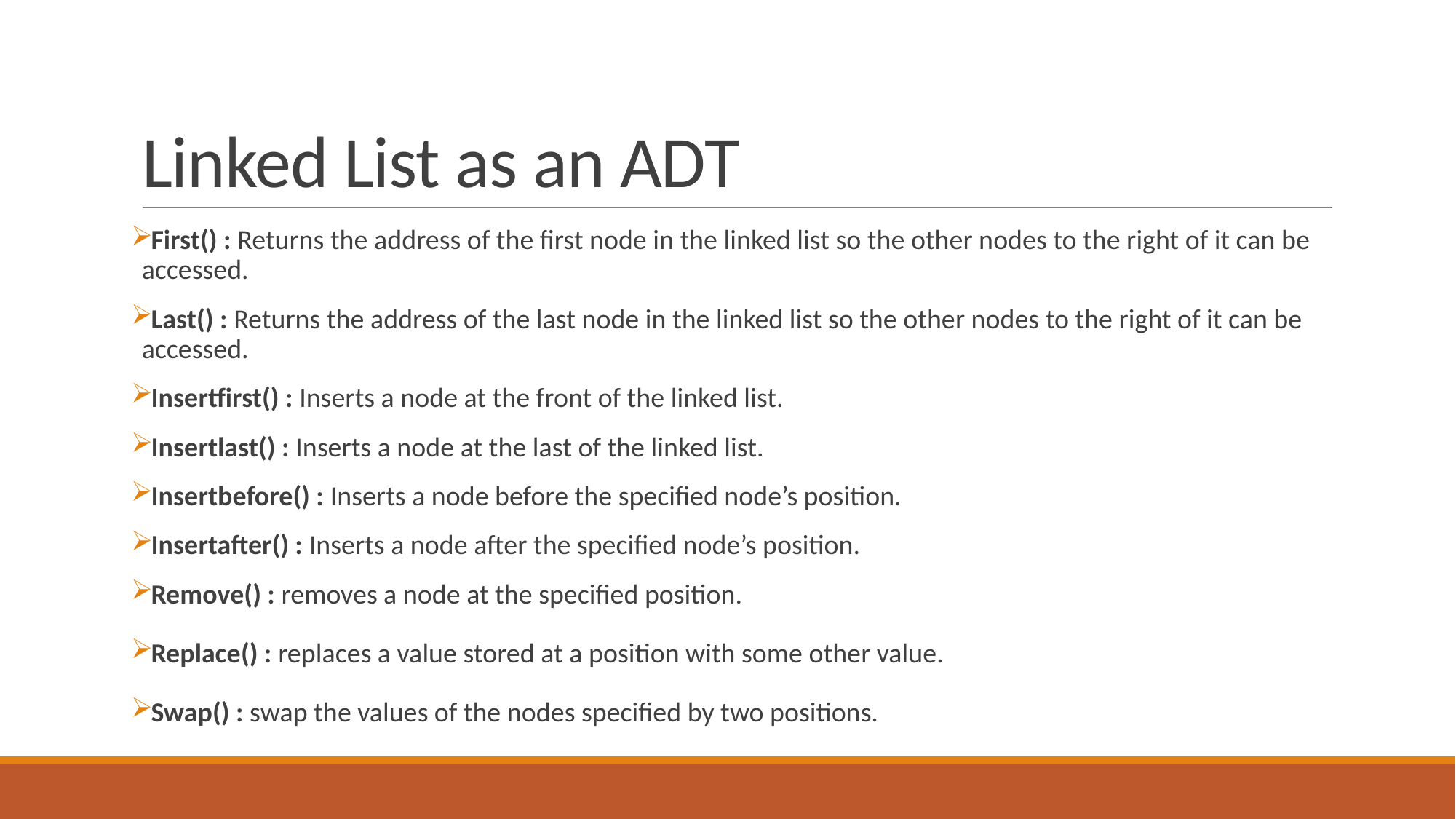

# Linked List as an ADT
First() : Returns the address of the first node in the linked list so the other nodes to the right of it can be accessed.
Last() : Returns the address of the last node in the linked list so the other nodes to the right of it can be accessed.
Insertfirst() : Inserts a node at the front of the linked list.
Insertlast() : Inserts a node at the last of the linked list.
Insertbefore() : Inserts a node before the specified node’s position.
Insertafter() : Inserts a node after the specified node’s position.
Remove() : removes a node at the specified position.
Replace() : replaces a value stored at a position with some other value.
Swap() : swap the values of the nodes specified by two positions.